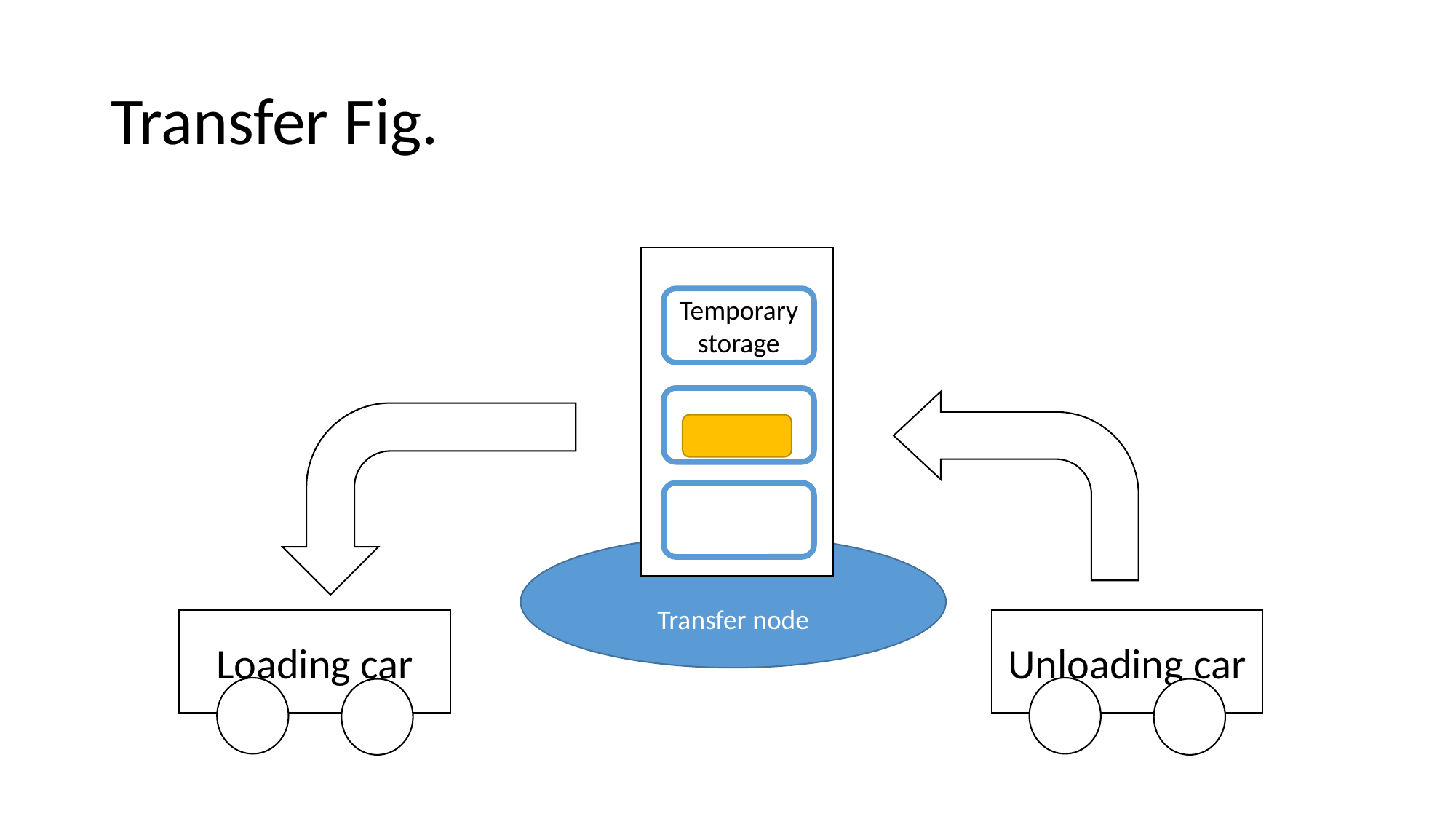

# Transfer Fig.

Temporary
storage

Transfer node
Loading car
Unloading car